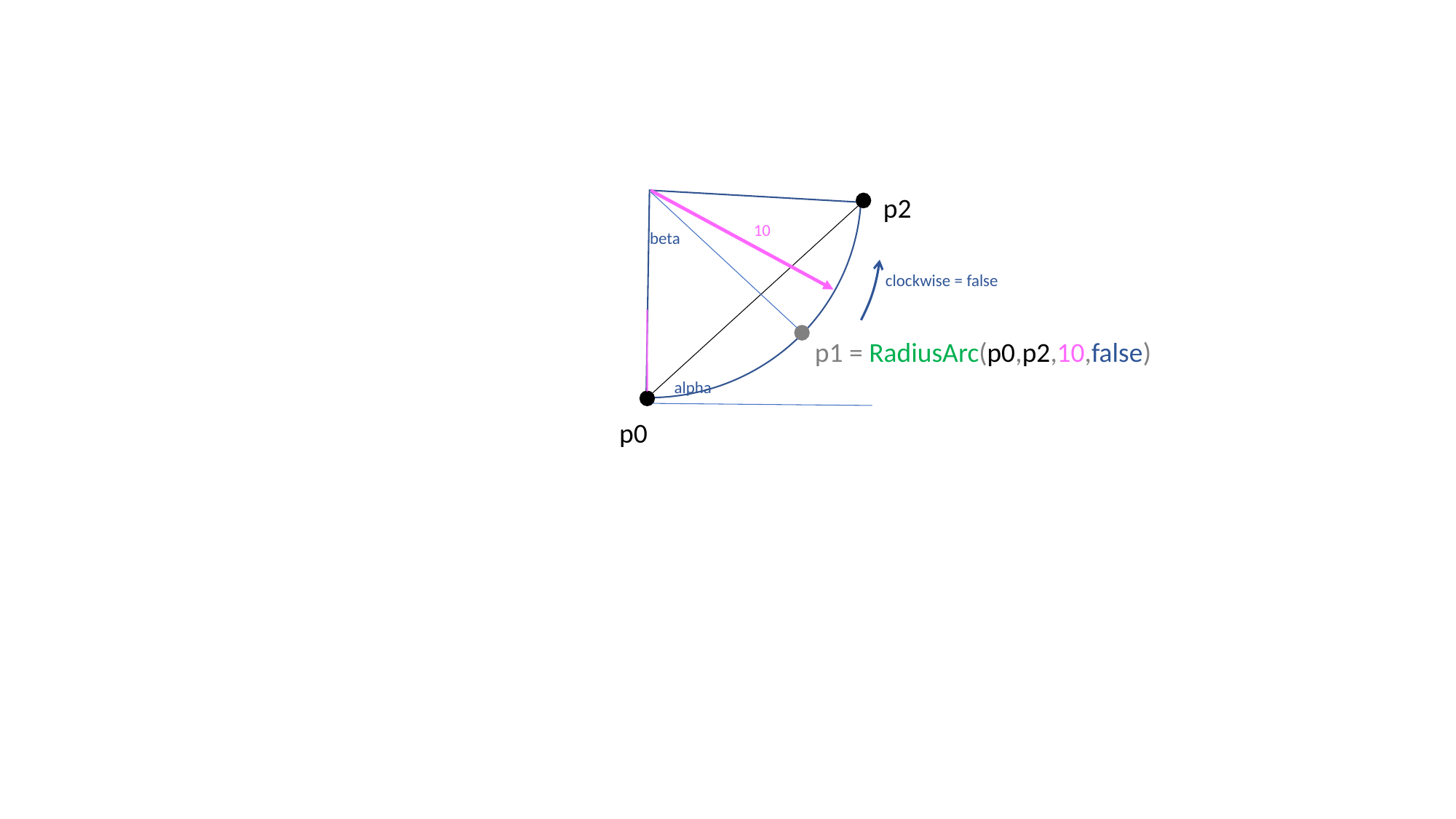

p2

10
beta
clockwise = false

p1 = RadiusArc(p0,p2,10,false)
alpha

p0